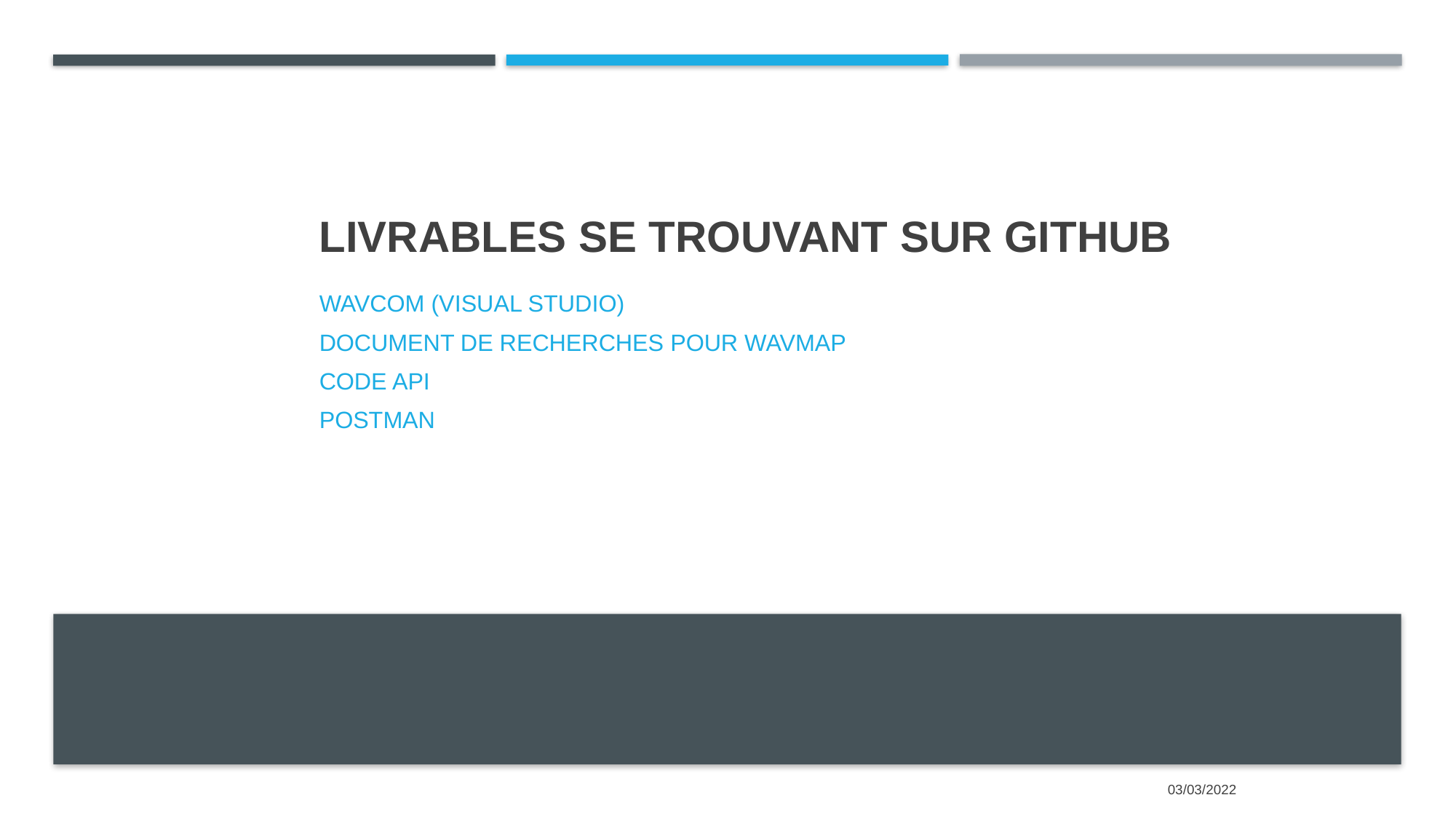

# Livrables se trouvant sur Github
WavCom (Visual Studio)
Document de recherches pour WavMap
Code API
POstman

03/03/2022